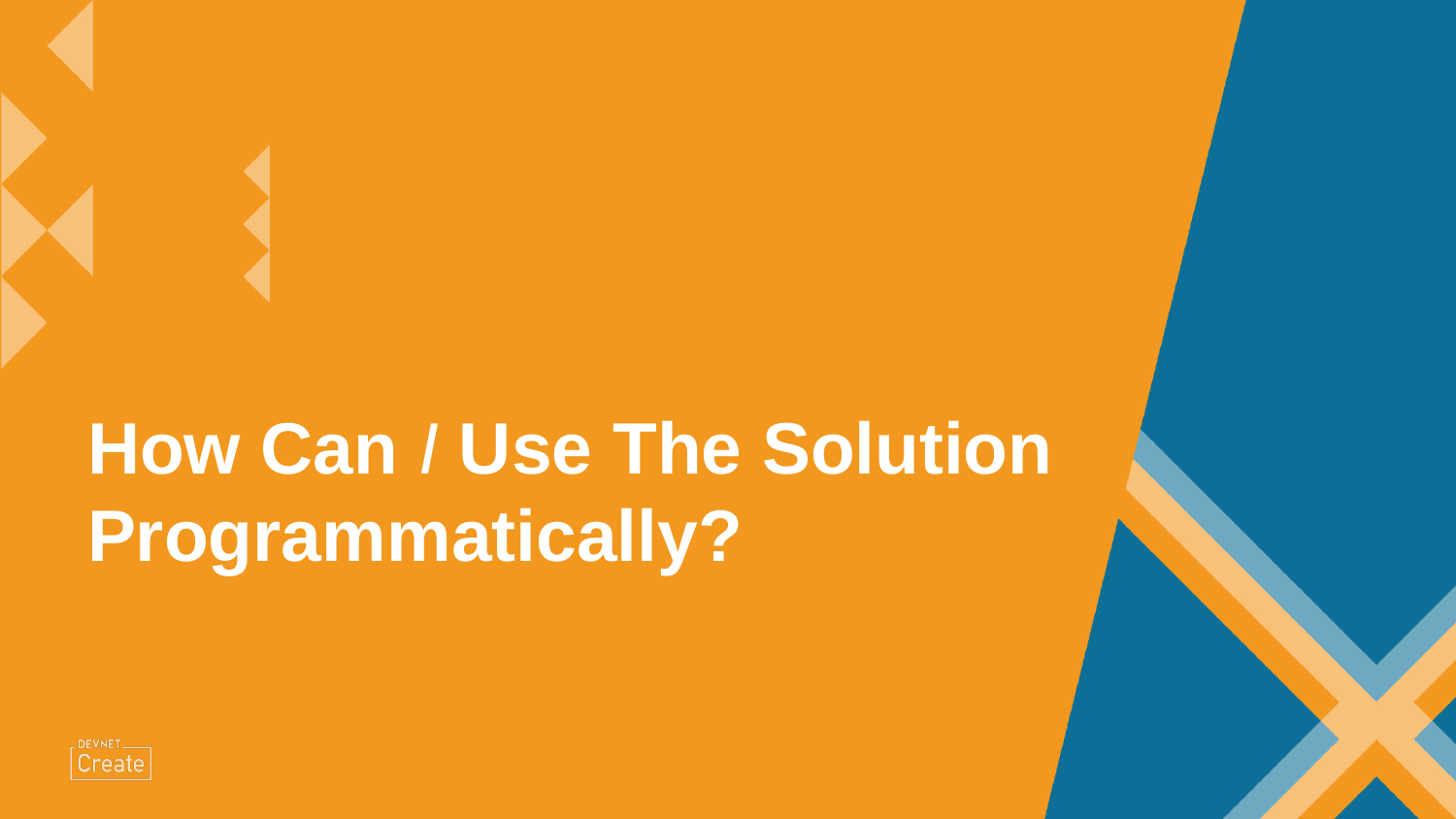

# How Can I Use The Solution Programmatically?